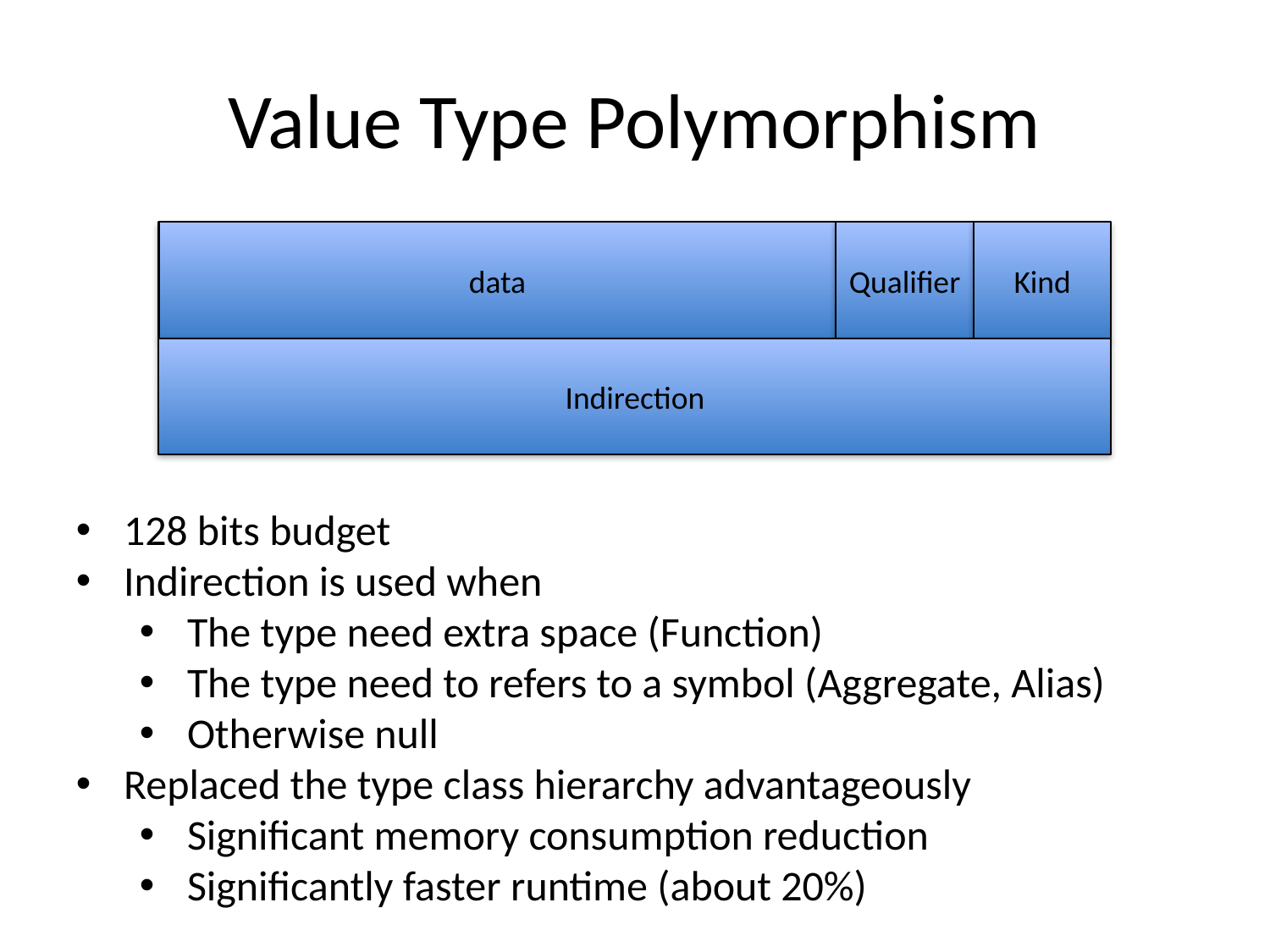

# Value Type Polymorphism
data
Qualifier
Kind
Indirection
128 bits budget
Indirection is used when
The type need extra space (Function)
The type need to refers to a symbol (Aggregate, Alias)
Otherwise null
Replaced the type class hierarchy advantageously
Significant memory consumption reduction
Significantly faster runtime (about 20%)